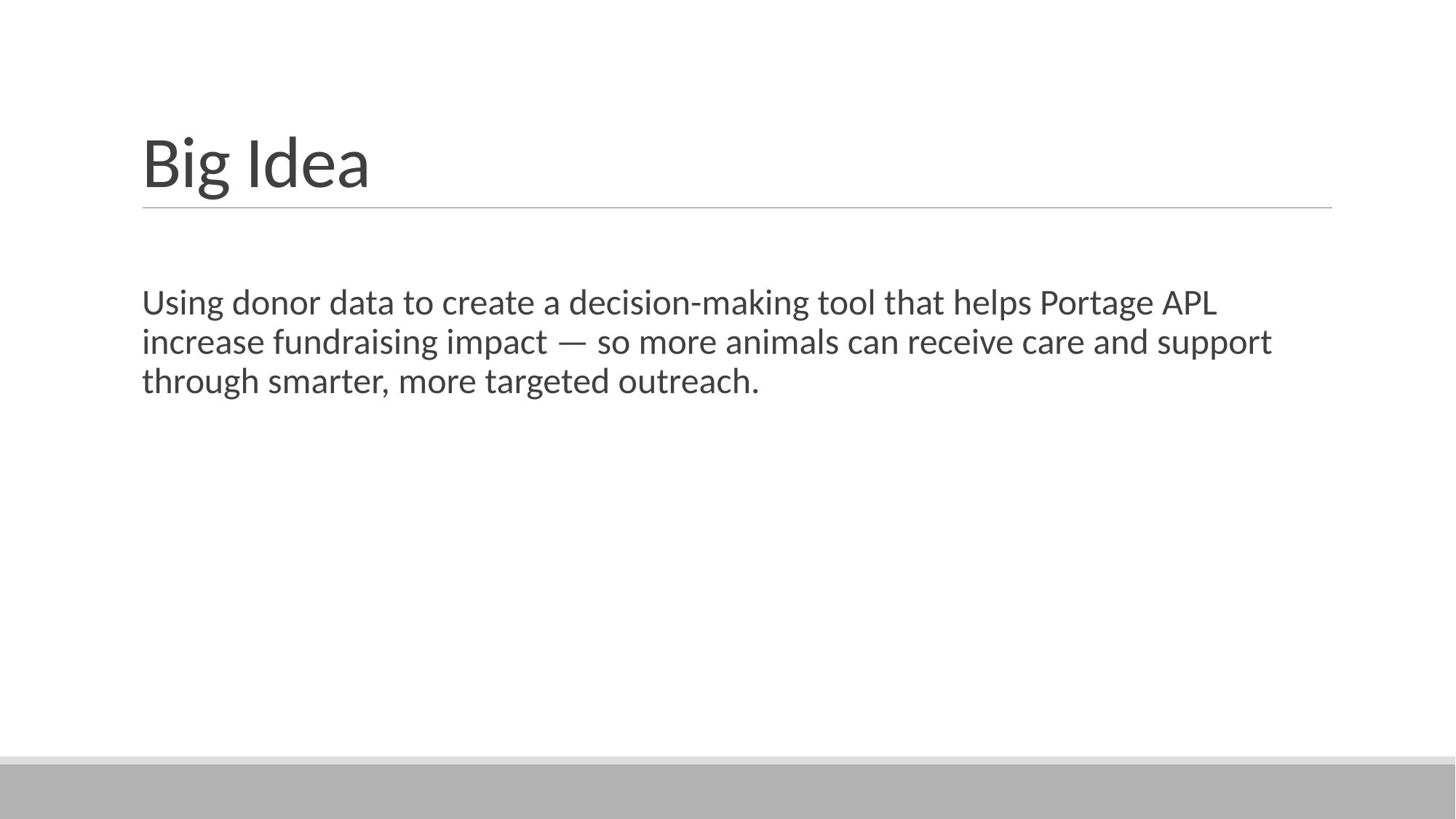

# Big Idea

Using donor data to create a decision-making tool that helps Portage APL increase fundraising impact — so more animals can receive care and support through smarter, more targeted outreach.